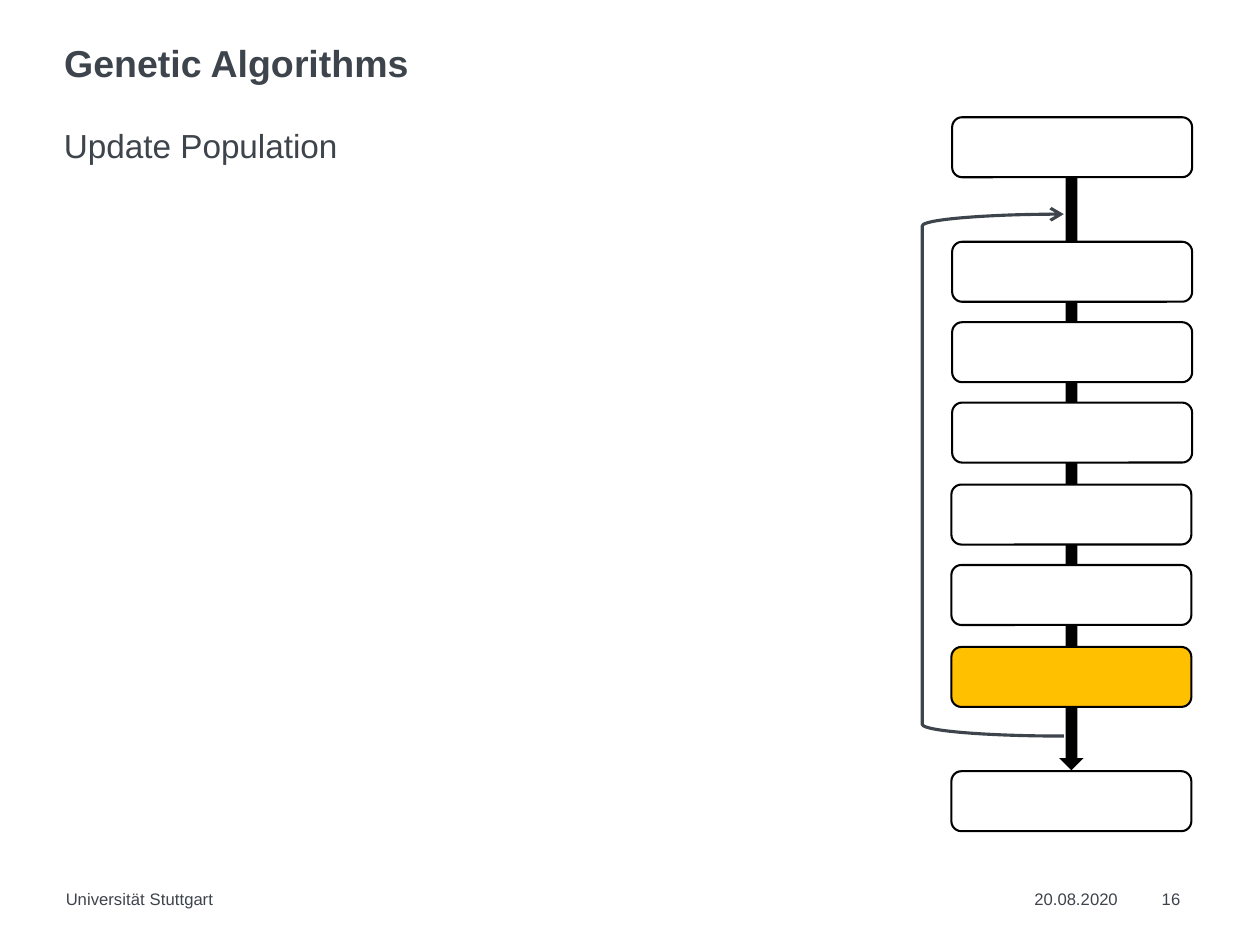

# Genetic Algorithms

Update Population

Universität Stuttgart
20.08.2020
16